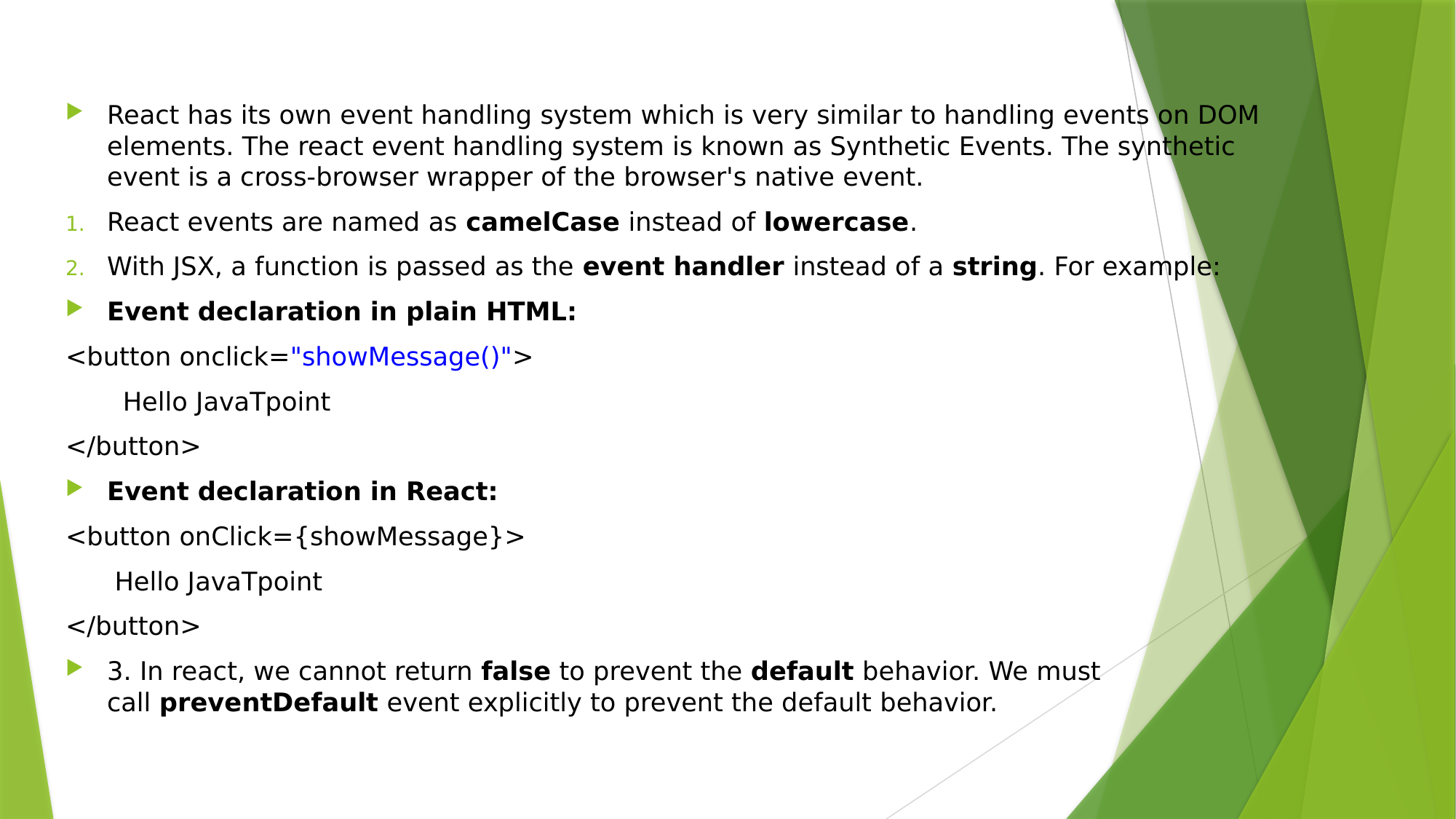

React has its own event handling system which is very similar to handling events on DOM elements. The react event handling system is known as Synthetic Events. The synthetic event is a cross-browser wrapper of the browser's native event.
React events are named as camelCase instead of lowercase.
With JSX, a function is passed as the event handler instead of a string. For example:
Event declaration in plain HTML:
<button onclick="showMessage()">
       Hello JavaTpoint
</button>
Event declaration in React:
<button onClick={showMessage}>
      Hello JavaTpoint
</button>
3. In react, we cannot return false to prevent the default behavior. We must call preventDefault event explicitly to prevent the default behavior.